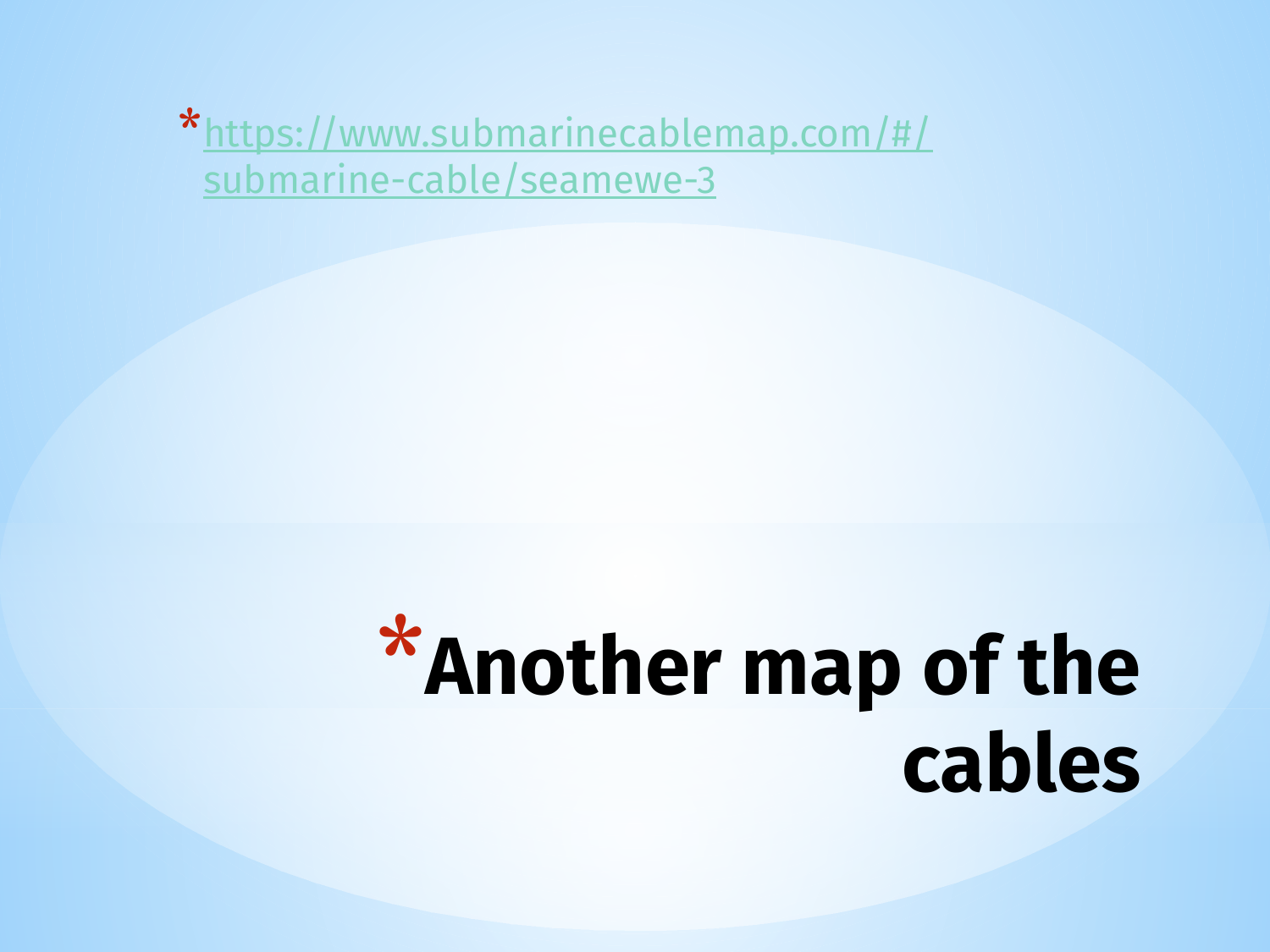

https://www.submarinecablemap.com/#/submarine-cable/seamewe-3
# Another map of the cables